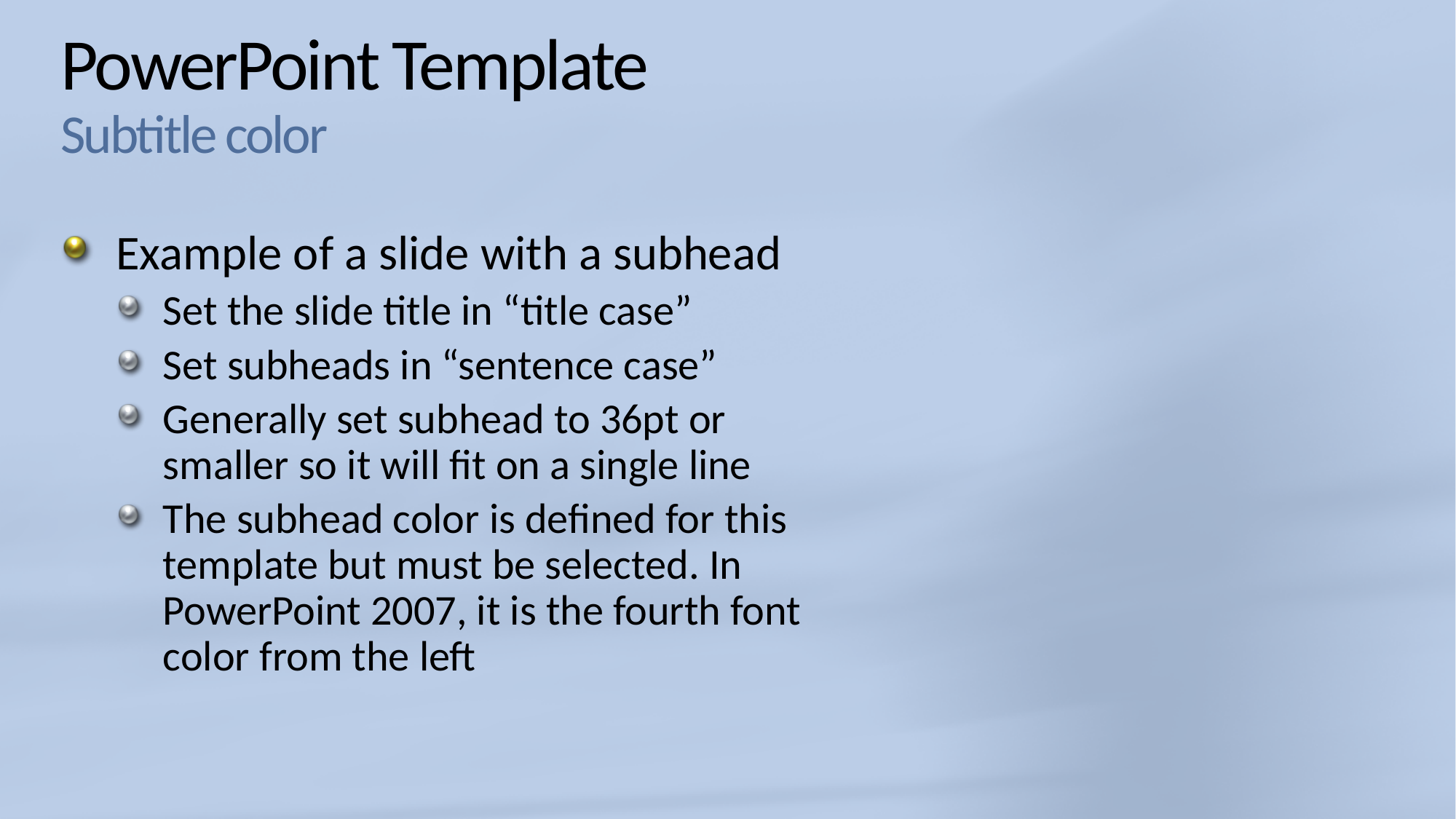

# PowerPoint Template Subtitle color
Example of a slide with a subhead
Set the slide title in “title case”
Set subheads in “sentence case”
Generally set subhead to 36pt or
smaller so it will fit on a single line
The subhead color is defined for this
template but must be selected. In
PowerPoint 2007, it is the fourth font
color from the left